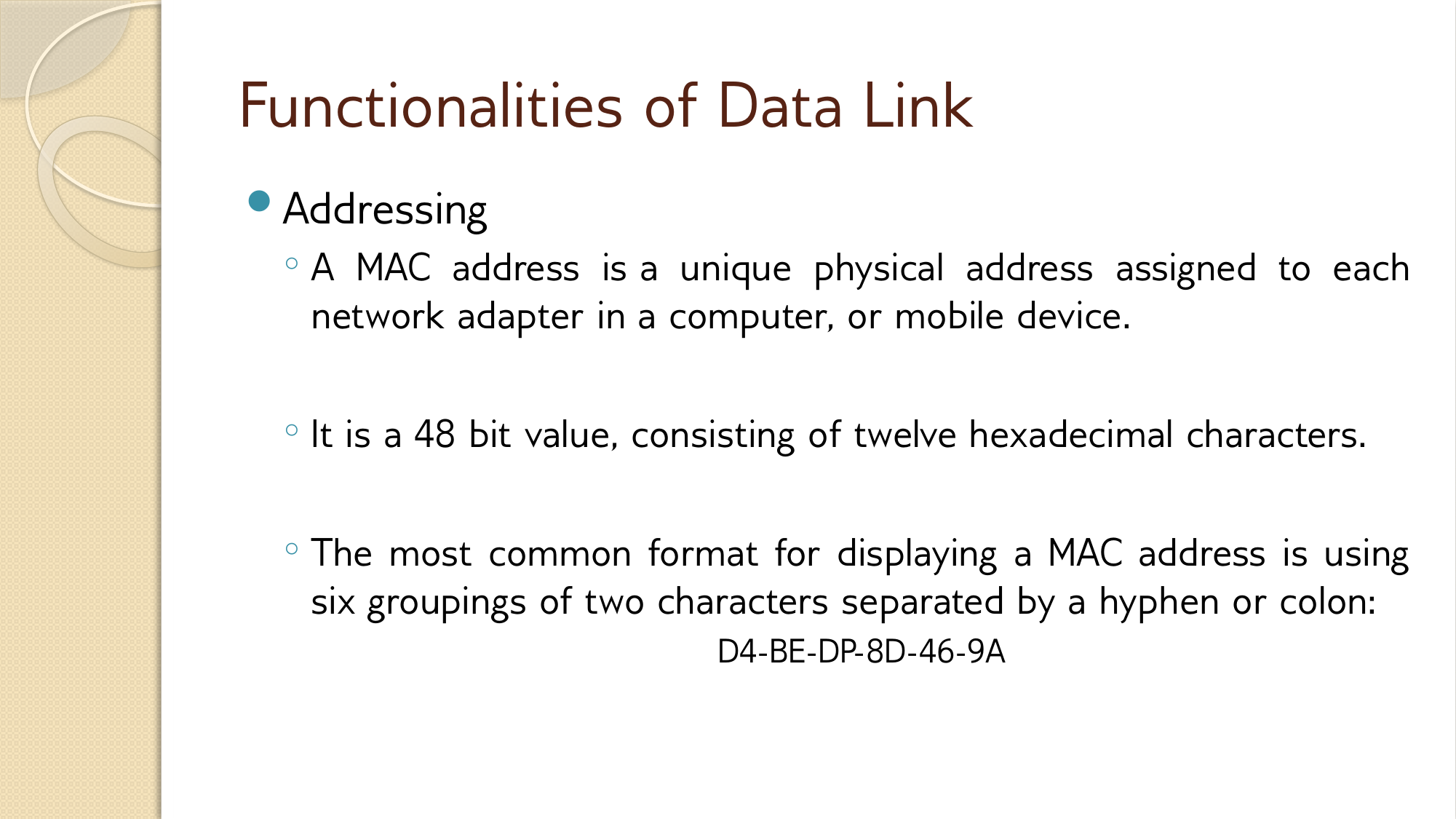

# Functionalities of Data Link
Addressing
A MAC address is a unique physical address assigned to each network adapter in a computer, or mobile device.

It is a 48 bit value, consisting of twelve hexadecimal characters.

The most common format for displaying a MAC address is using six groupings of two characters separated by a hyphen or colon:
D4-BE-DP-8D-46-9A